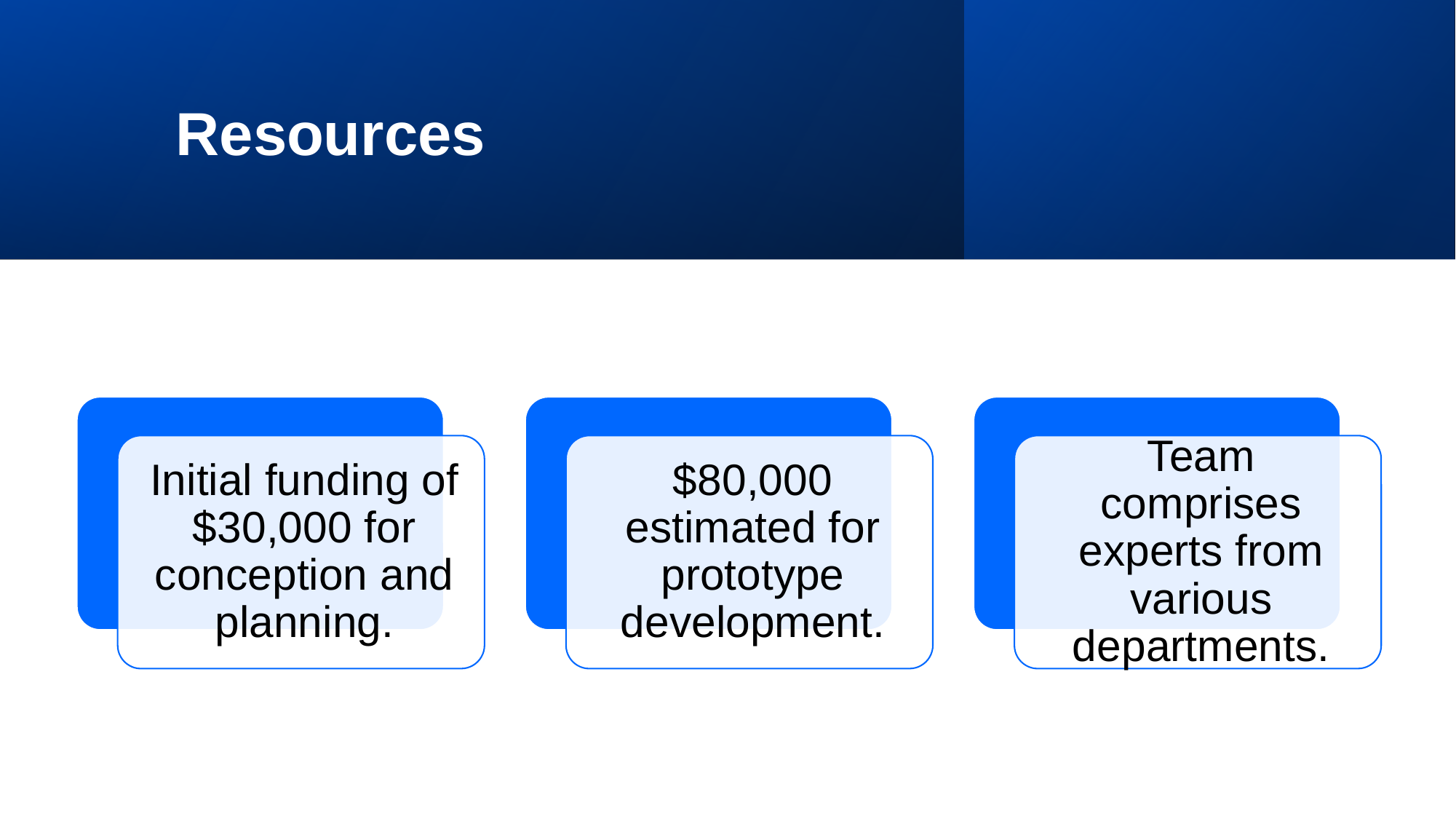

# Resources
Initial funding of $30,000 for conception and planning.
$80,000 estimated for prototype development.
Team comprises experts from various departments.